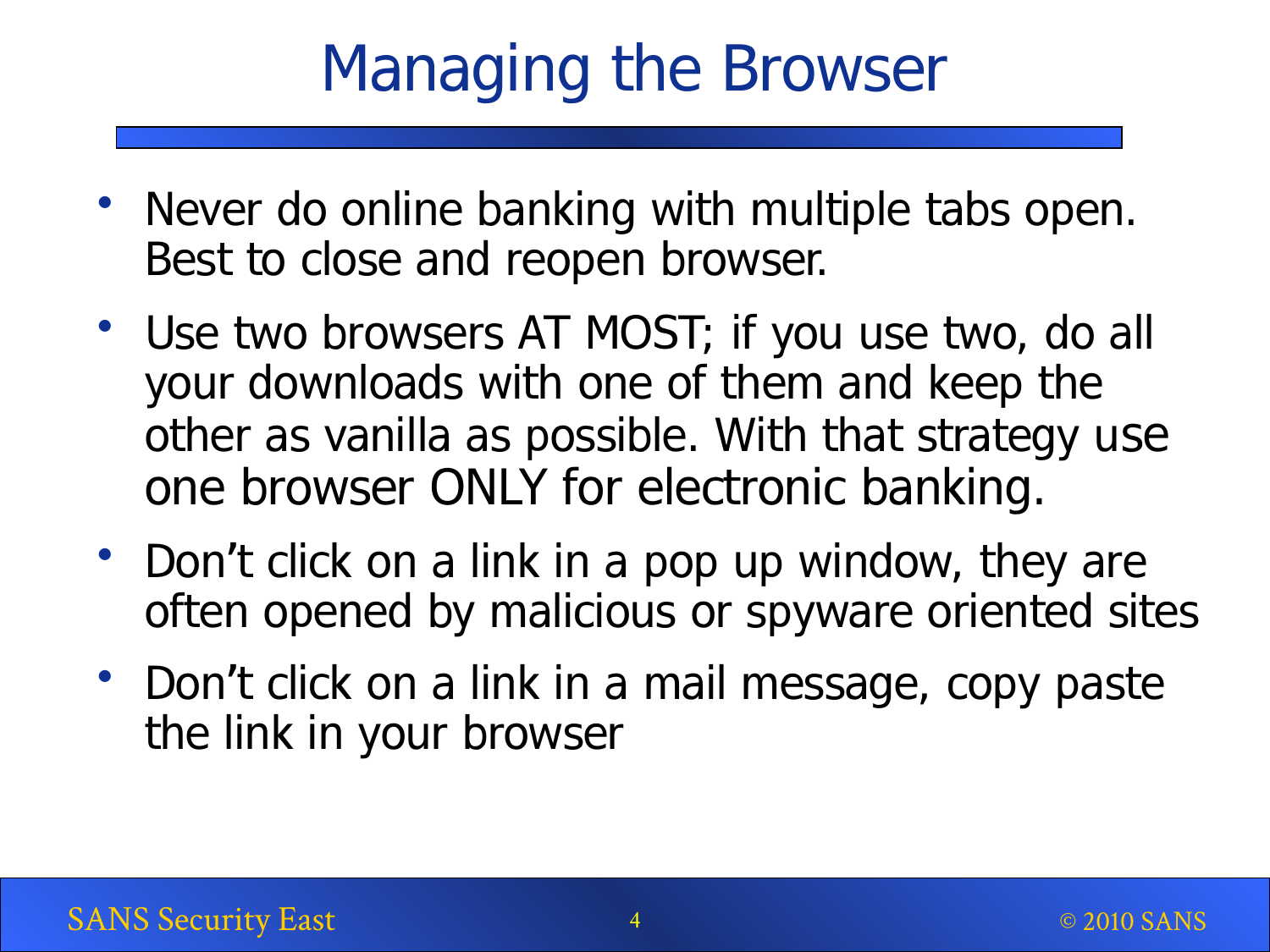

# Managing the Browser
Never do online banking with multiple tabs open. Best to close and reopen browser.
Use two browsers AT MOST; if you use two, do all your downloads with one of them and keep the other as vanilla as possible. With that strategy use one browser ONLY for electronic banking.
Don’t click on a link in a pop up window, they are often opened by malicious or spyware oriented sites
Don’t click on a link in a mail message, copy paste the link in your browser
4